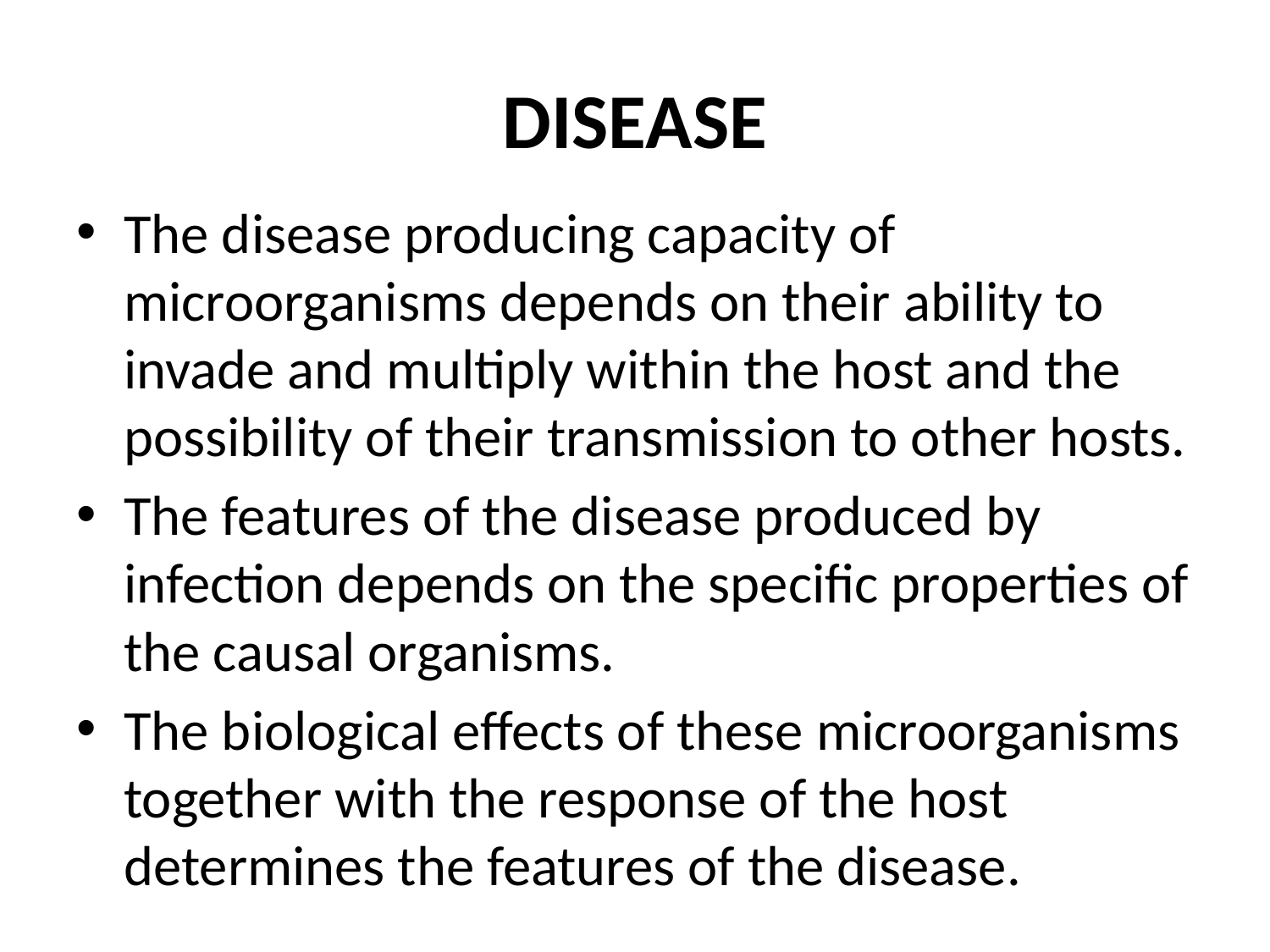

# DISEASE
The disease producing capacity of microorganisms depends on their ability to invade and multiply within the host and the possibility of their transmission to other hosts.
The features of the disease produced by infection depends on the specific properties of the causal organisms.
The biological effects of these microorganisms together with the response of the host determines the features of the disease.